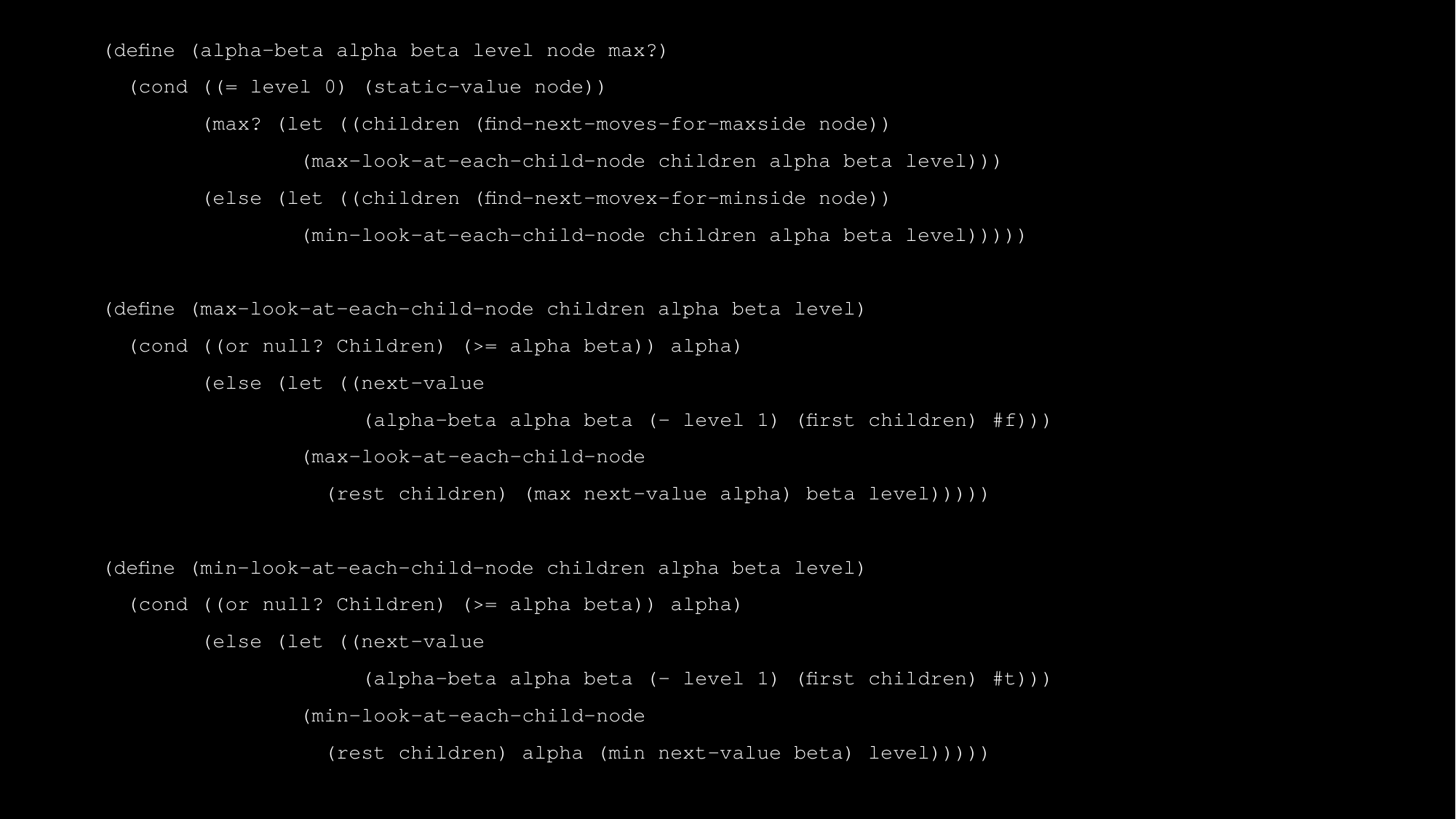

(define (alpha-beta alpha beta level node max?)
  (cond ((= level 0) (static-value node))
        (max? (let ((children (find-next-moves-for-maxside node))
                (max-look-at-each-child-node children alpha beta level)))
        (else (let ((children (find-next-movex-for-minside node))
                (min-look-at-each-child-node children alpha beta level)))))

(define (max-look-at-each-child-node children alpha beta level)
  (cond ((or null? Children) (>= alpha beta)) alpha)
        (else (let ((next-value
                     (alpha-beta alpha beta (- level 1) (first children) #f)))
                (max-look-at-each-child-node
                  (rest children) (max next-value alpha) beta level)))))

(define (min-look-at-each-child-node children alpha beta level)
  (cond ((or null? Children) (>= alpha beta)) alpha)
        (else (let ((next-value
                     (alpha-beta alpha beta (- level 1) (first children) #t)))
                (min-look-at-each-child-node
                  (rest children) alpha (min next-value beta) level)))))